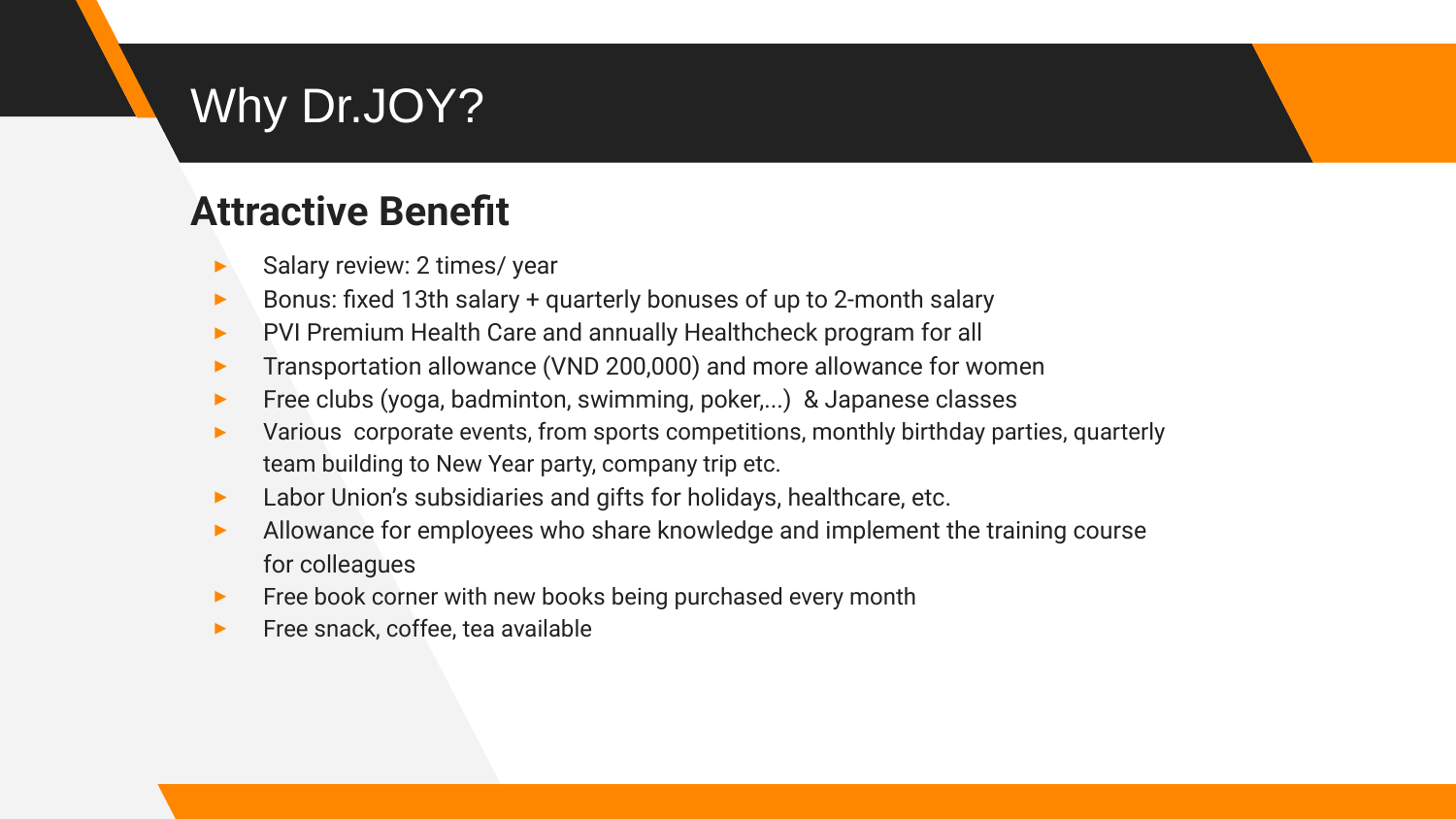

# Why Dr.JOY?
Attractive Benefit
Salary review: 2 times/ year
Bonus: fixed 13th salary + quarterly bonuses of up to 2-month salary
PVI Premium Health Care and annually Healthcheck program for all
Transportation allowance (VND 200,000) and more allowance for women
Free clubs (yoga, badminton, swimming, poker,...)  & Japanese classes
Various  corporate events, from sports competitions, monthly birthday parties, quarterly team building to New Year party, company trip etc.
Labor Union’s subsidiaries and gifts for holidays, healthcare, etc.
Allowance for employees who share knowledge and implement the training course for colleagues
Free book corner with new books being purchased every month
Free snack, coffee, tea available